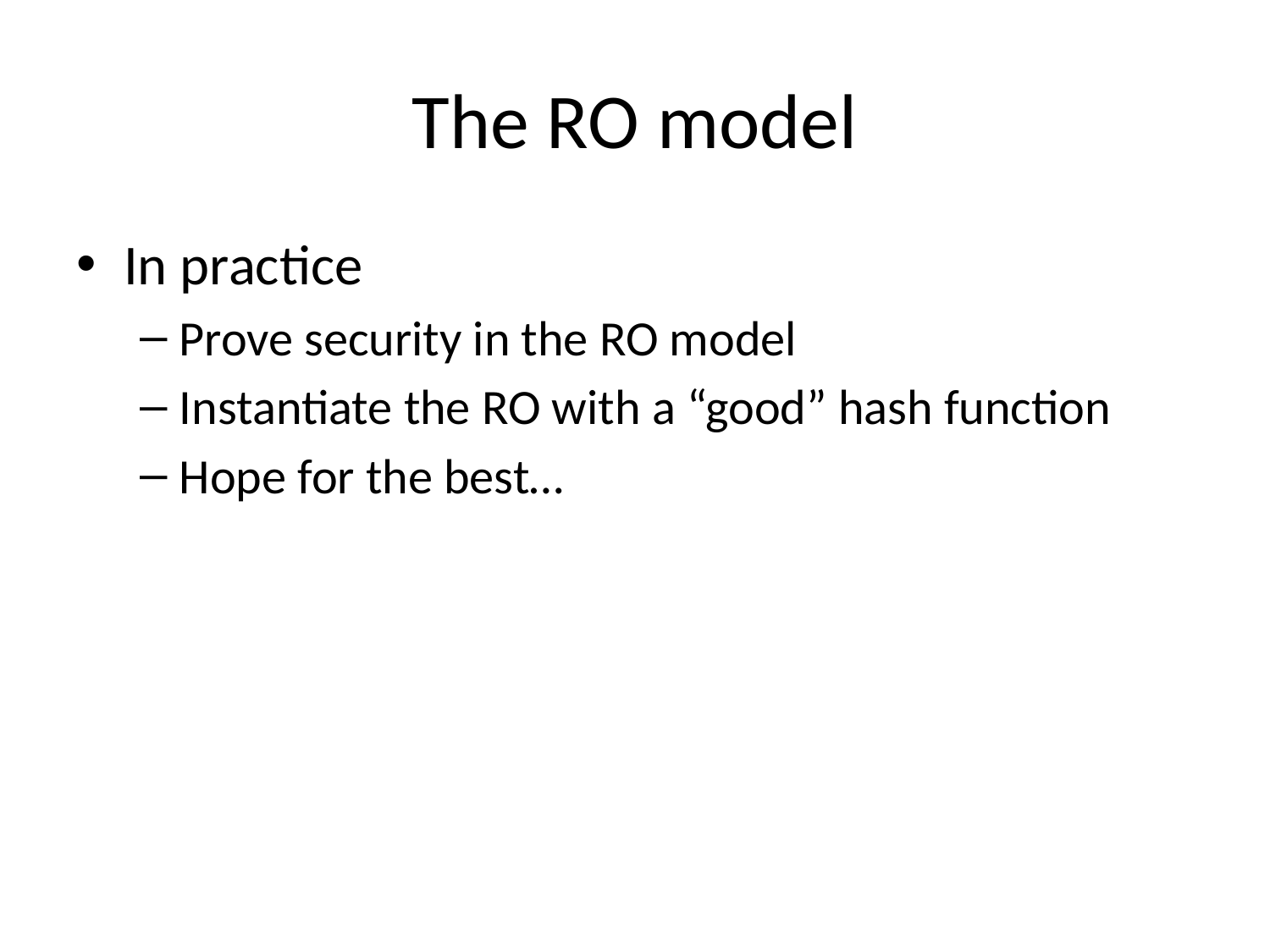

# The RO model
In practice
Prove security in the RO model
Instantiate the RO with a “good” hash function
Hope for the best…